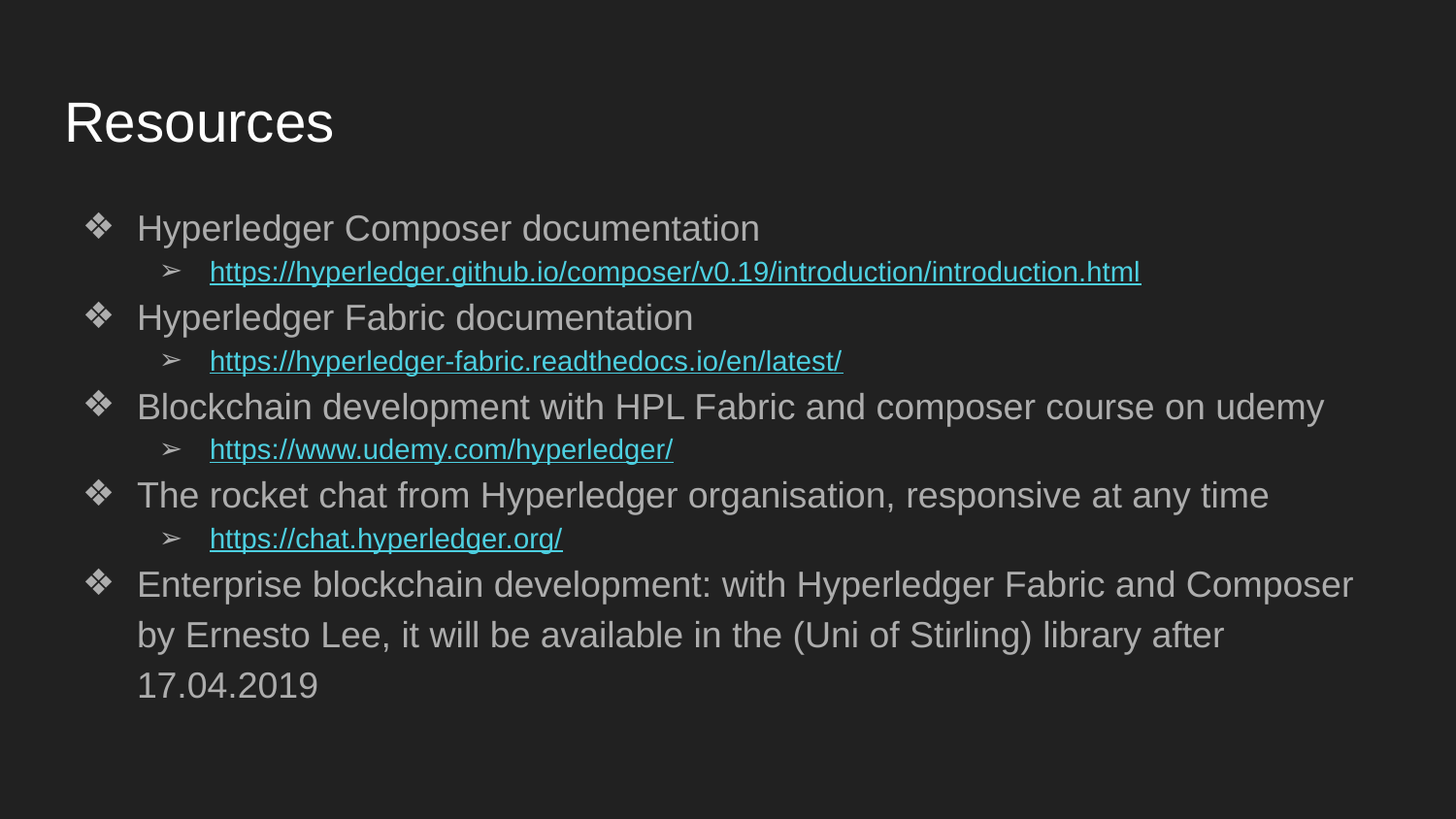

# Resources
Hyperledger Composer documentation
https://hyperledger.github.io/composer/v0.19/introduction/introduction.html
Hyperledger Fabric documentation
https://hyperledger-fabric.readthedocs.io/en/latest/
Blockchain development with HPL Fabric and composer course on udemy
https://www.udemy.com/hyperledger/
The rocket chat from Hyperledger organisation, responsive at any time
https://chat.hyperledger.org/
Enterprise blockchain development: with Hyperledger Fabric and Composer by Ernesto Lee, it will be available in the (Uni of Stirling) library after 17.04.2019